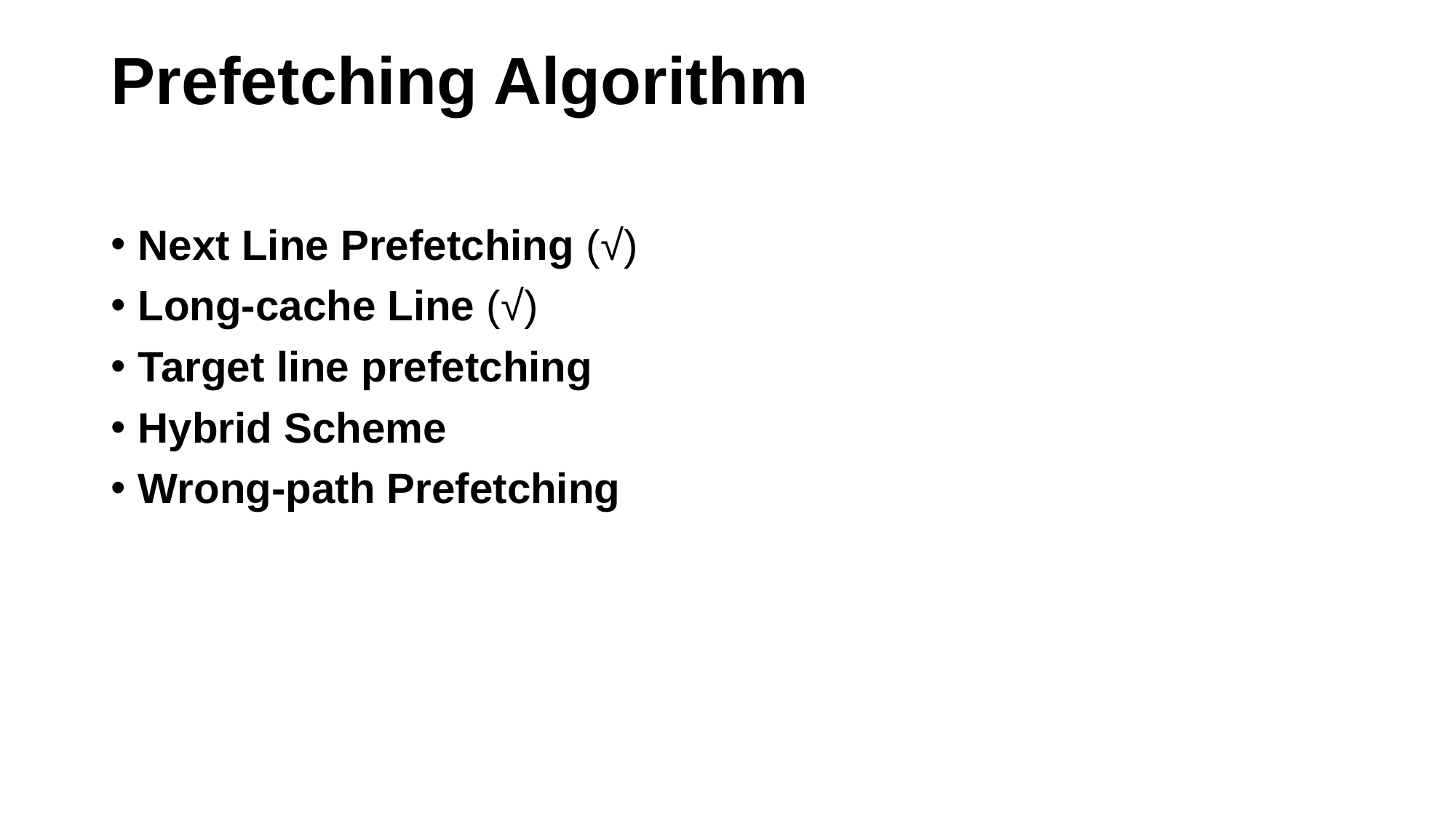

# Prefetching Algorithm
Next Line Prefetching (√)
Long-cache Line (√)
Target line prefetching
Hybrid Scheme
Wrong-path Prefetching